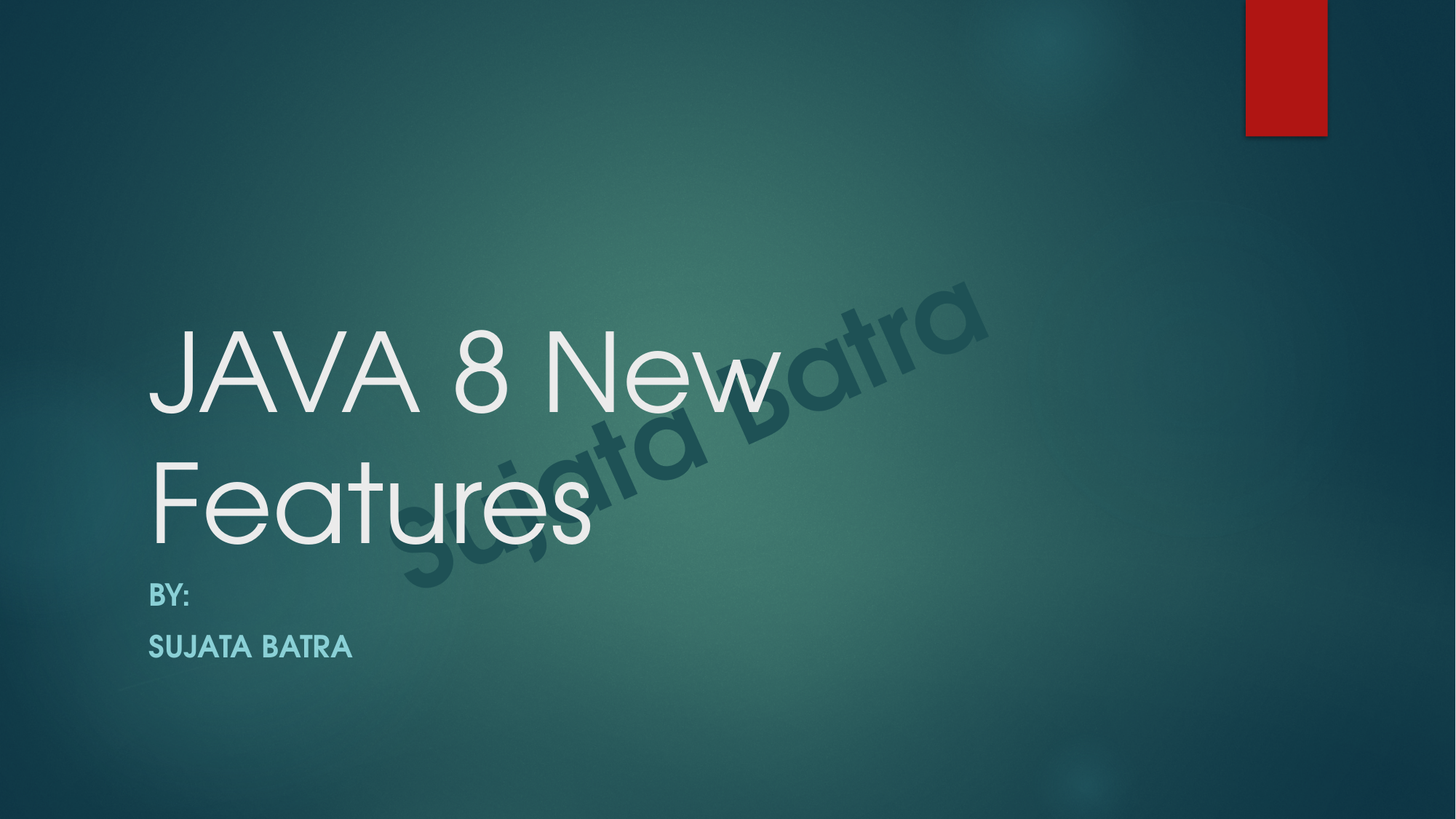

# JAVA 8 New Features
By:
Sujata Batra